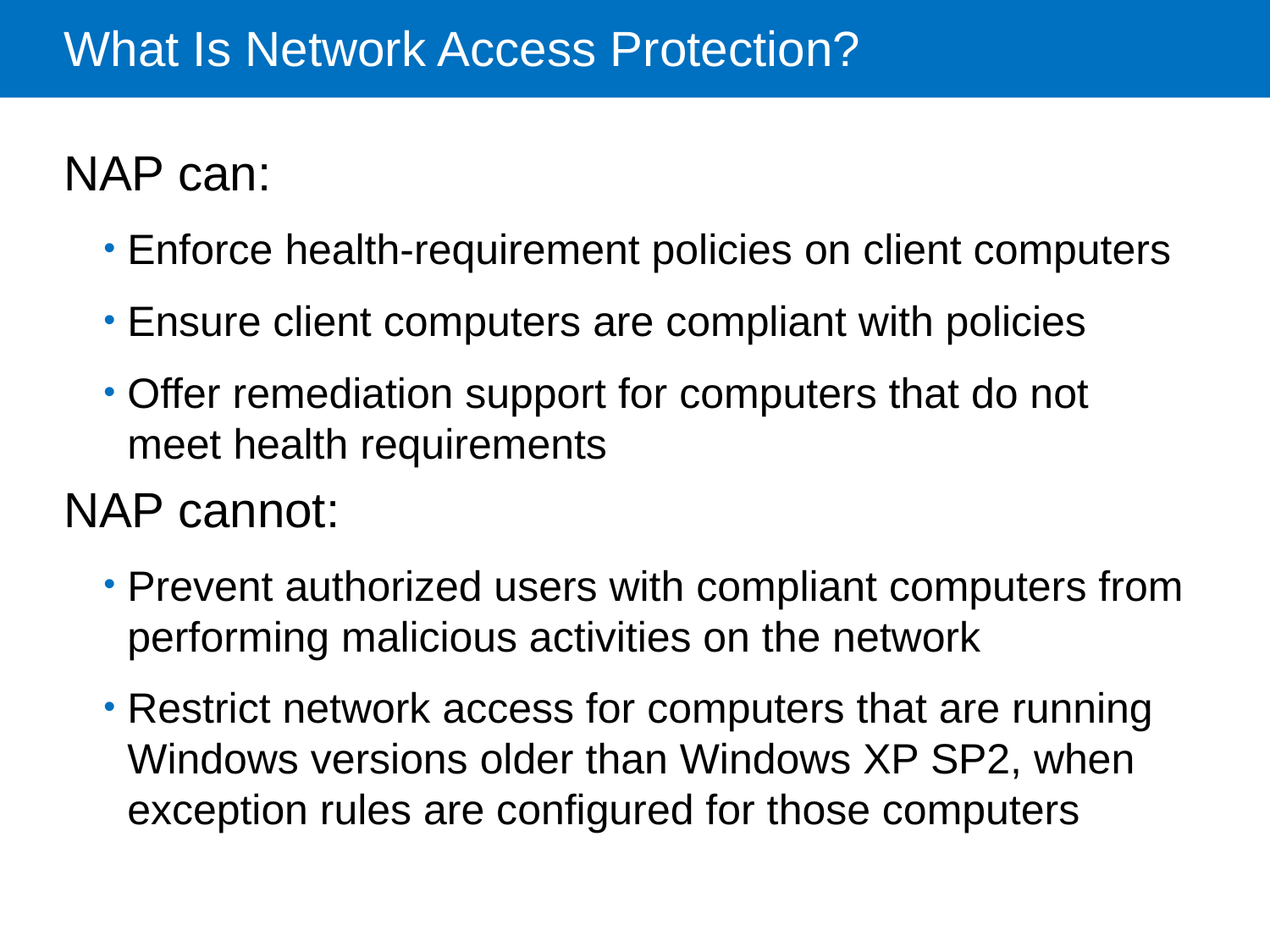

# What Is Network Access Protection?
NAP can:
Enforce health-requirement policies on client computers
Ensure client computers are compliant with policies
Offer remediation support for computers that do not meet health requirements
NAP cannot:
Prevent authorized users with compliant computers from performing malicious activities on the network
Restrict network access for computers that are running Windows versions older than Windows XP SP2, when exception rules are configured for those computers